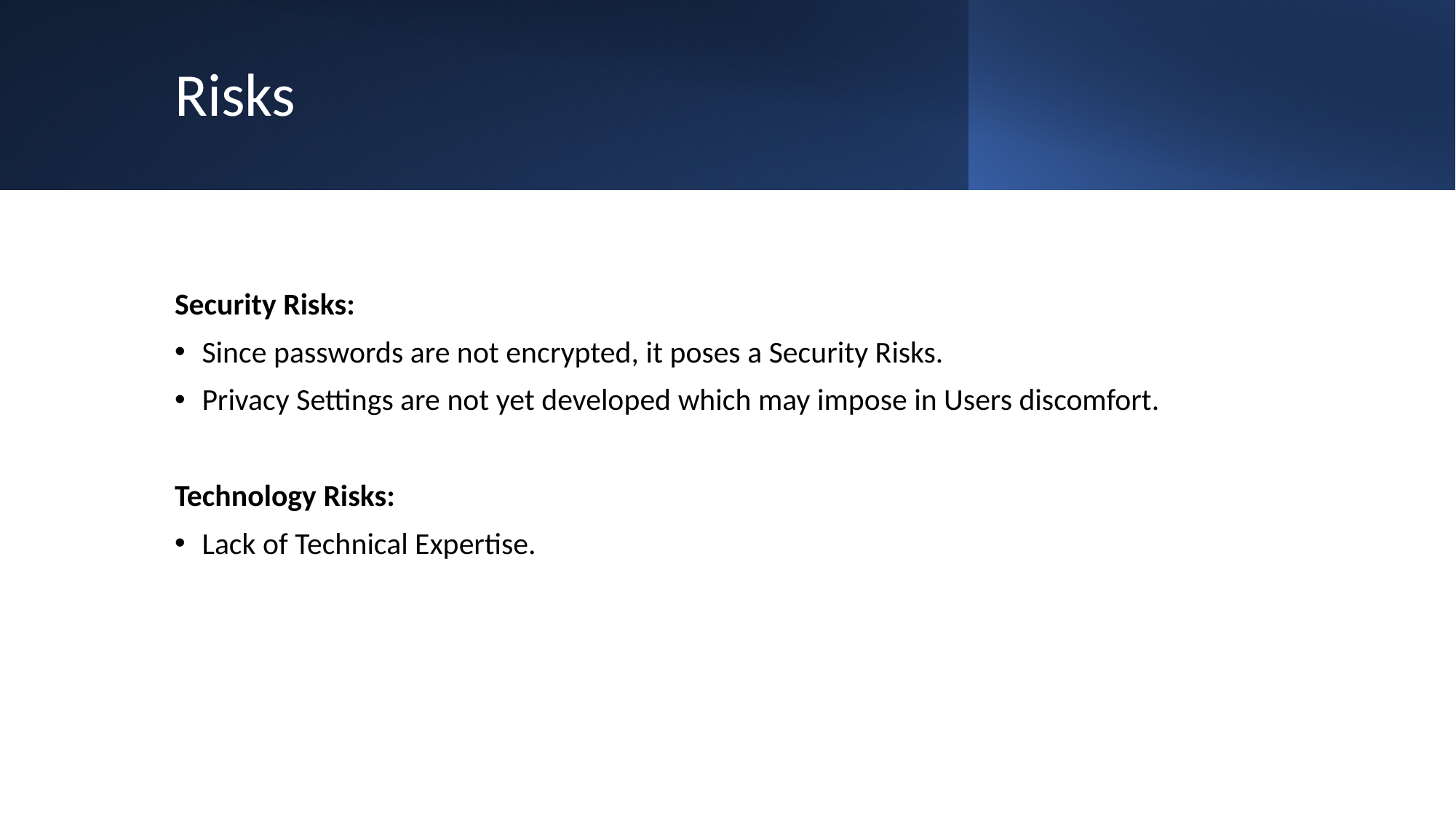

# Risks
Security Risks:
Since passwords are not encrypted, it poses a Security Risks.
Privacy Settings are not yet developed which may impose in Users discomfort.

Technology Risks:
Lack of Technical Expertise.